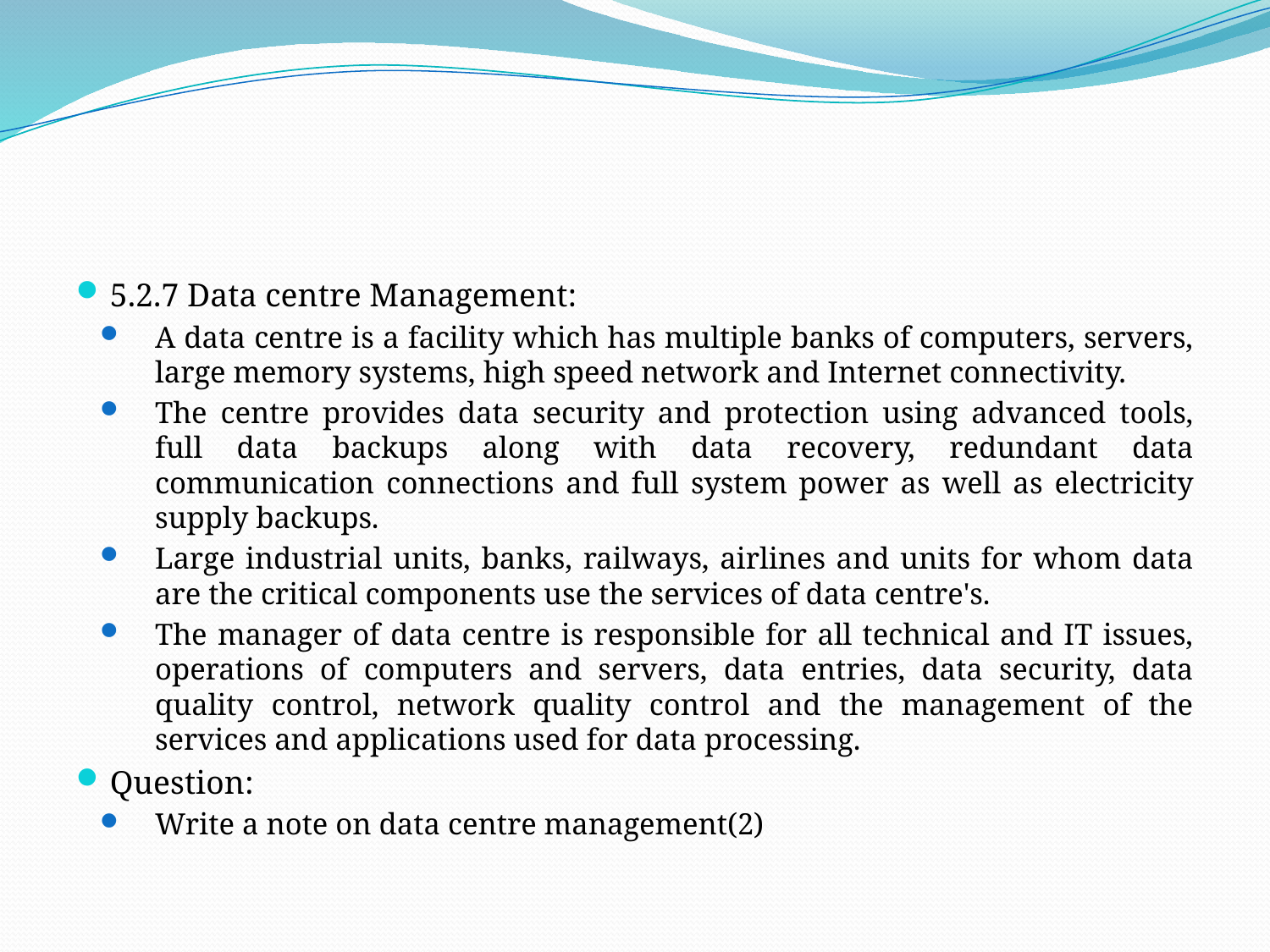

#
5.2.7 Data centre Management:
A data centre is a facility which has multiple banks of computers, servers, large memory systems, high speed network and Internet connectivity.
The centre provides data security and protection using advanced tools, full data backups along with data recovery, redundant data communication connections and full system power as well as electricity supply backups.
Large industrial units, banks, railways, airlines and units for whom data are the critical components use the services of data centre's.
The manager of data centre is responsible for all technical and IT issues, operations of computers and servers, data entries, data security, data quality control, network quality control and the management of the services and applications used for data processing.
Question:
Write a note on data centre management(2)